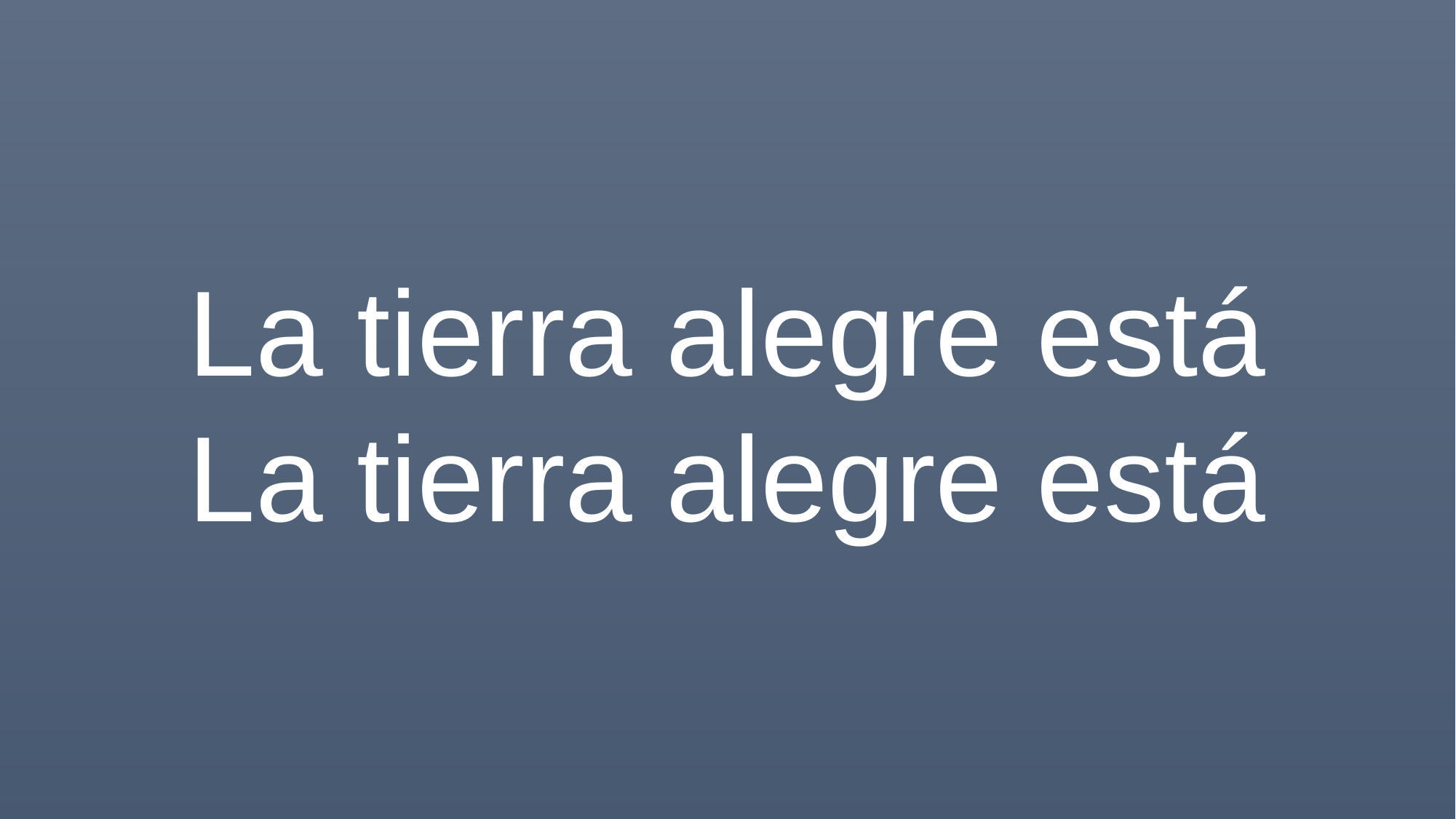

La tierra alegre está
La tierra alegre está